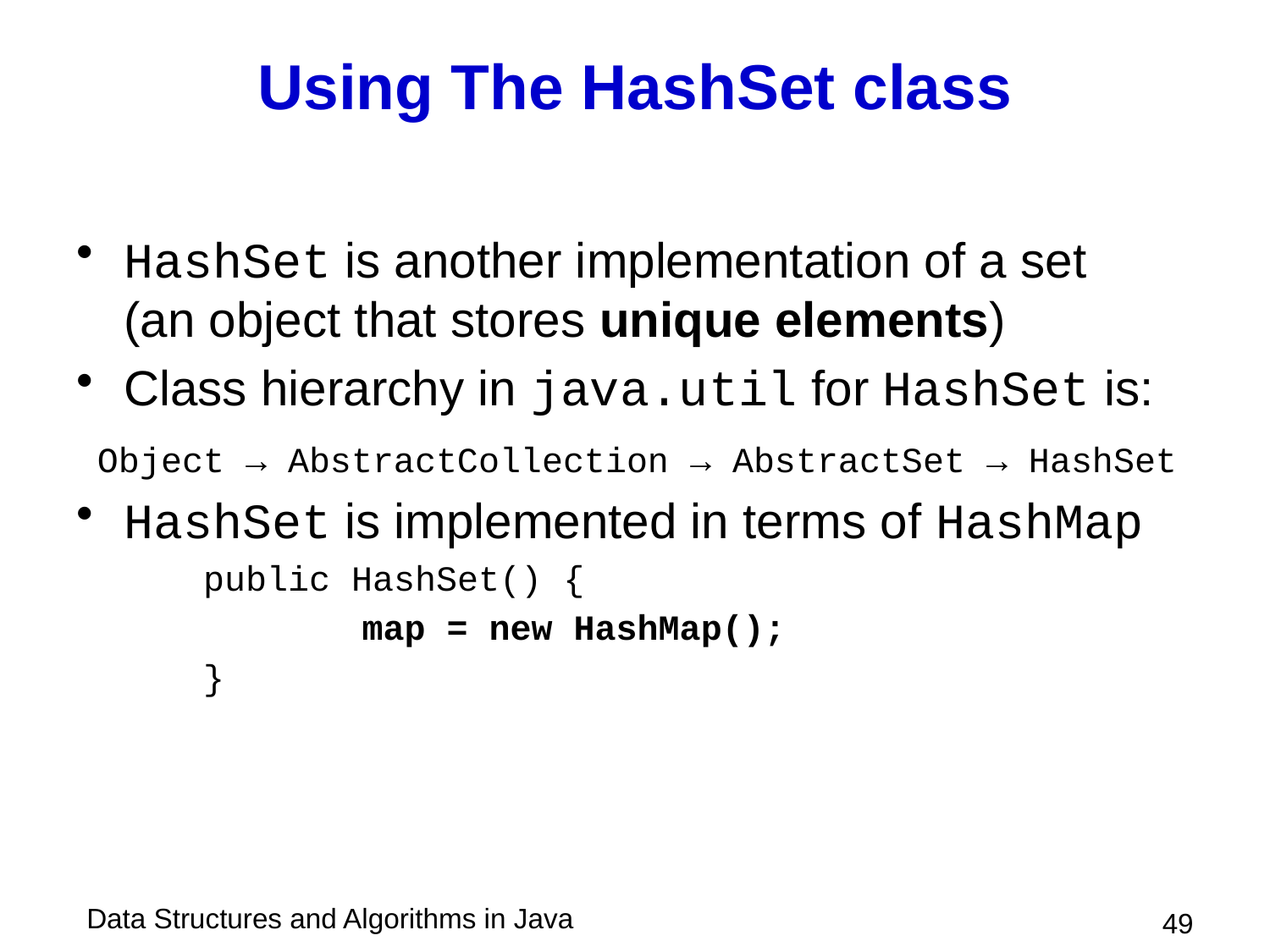

# Using The HashSet class
HashSet is another implementation of a set
(an object that stores unique elements)
Class hierarchy in java.util for HashSet is:
 Object → AbstractCollection → AbstractSet → HashSet
HashSet is implemented in terms of HashMap
public HashSet() {
		map = new HashMap();
}
 49